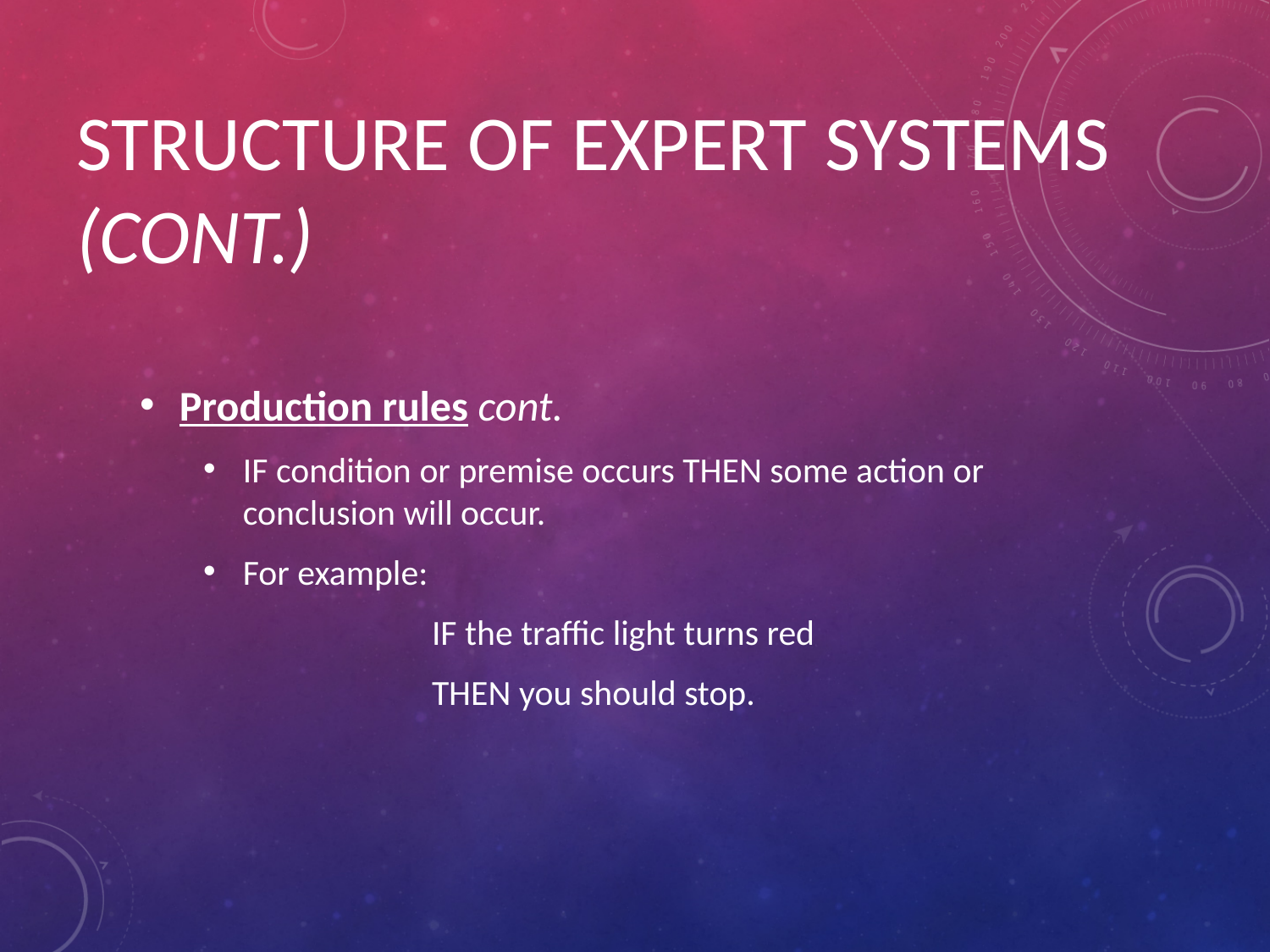

# Structure of expert systems (cont.)
Production rules cont.
IF condition or premise occurs THEN some action or conclusion will occur.
For example:
		IF the traffic light turns red
		THEN you should stop.